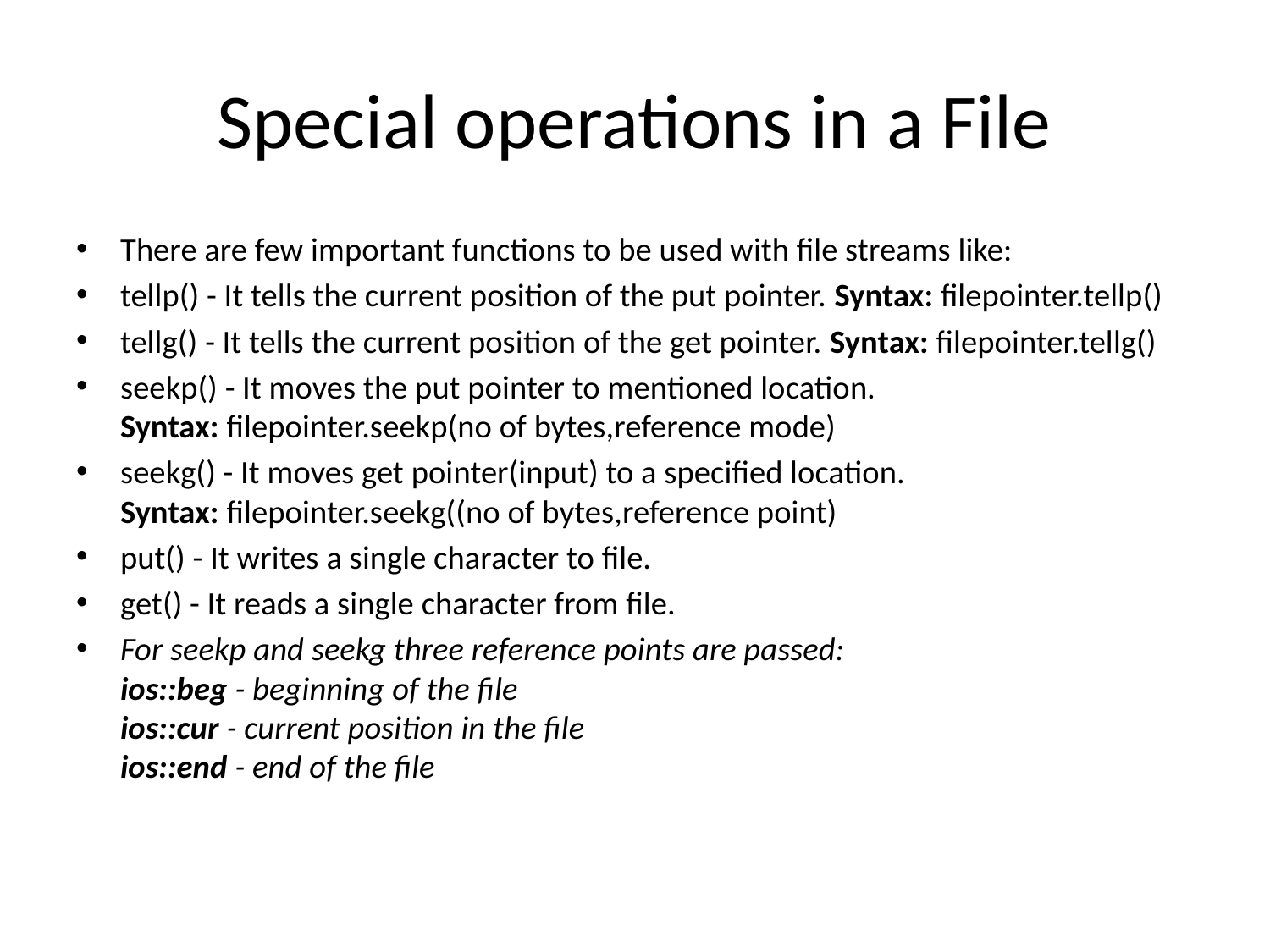

# Special operations in a File
There are few important functions to be used with file streams like:
tellp() - It tells the current position of the put pointer. Syntax: filepointer.tellp()
tellg() - It tells the current position of the get pointer. Syntax: filepointer.tellg()
seekp() - It moves the put pointer to mentioned location. Syntax: filepointer.seekp(no of bytes,reference mode)
seekg() - It moves get pointer(input) to a specified location. Syntax: filepointer.seekg((no of bytes,reference point)
put() - It writes a single character to file.
get() - It reads a single character from file.
For seekp and seekg three reference points are passed:
ios::beg - beginning of the file
ios::cur - current position in the file
ios::end - end of the file